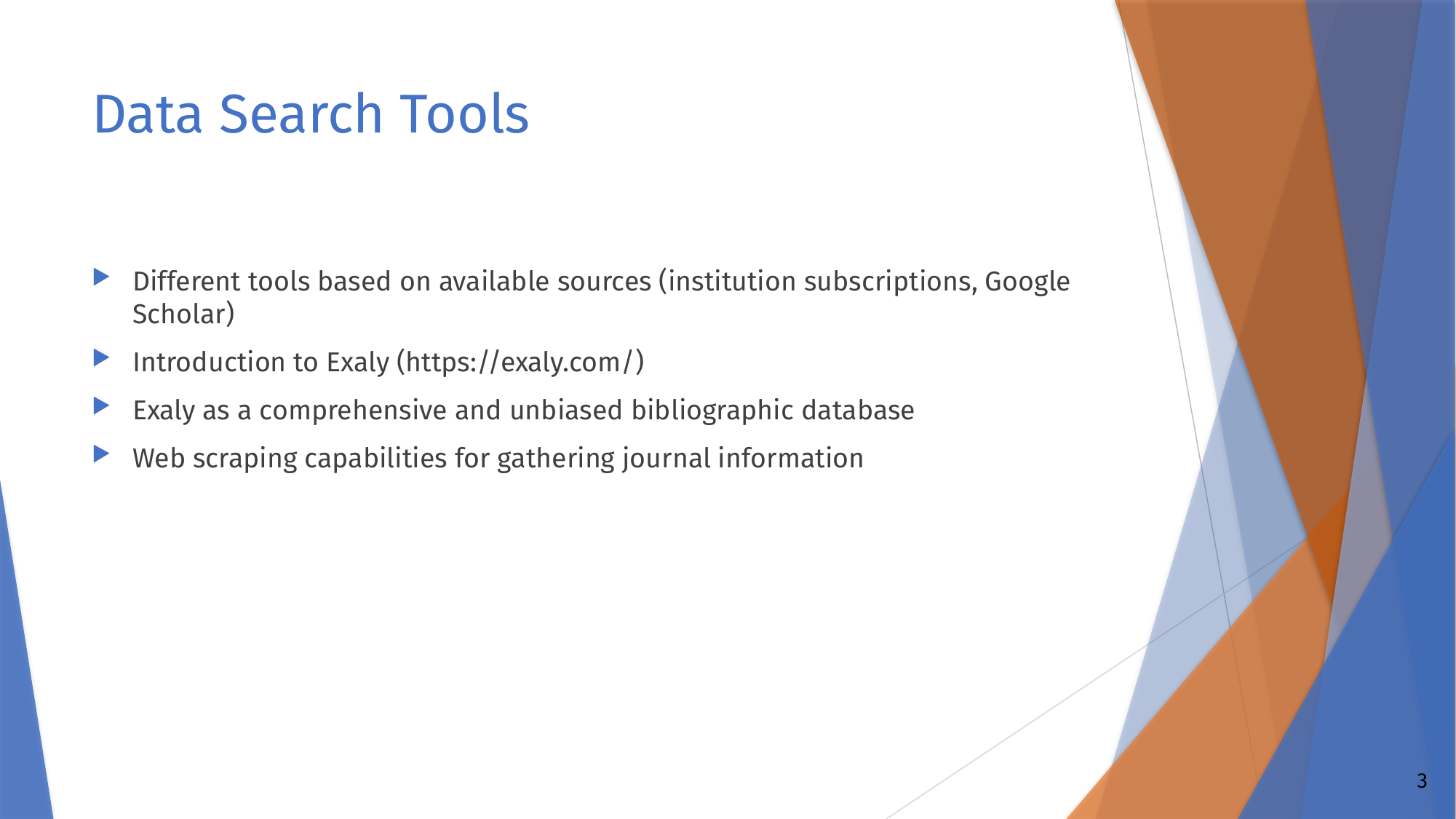

# Data Search Tools
Different tools based on available sources (institution subscriptions, Google Scholar)
Introduction to Exaly (https://exaly.com/)
Exaly as a comprehensive and unbiased bibliographic database
Web scraping capabilities for gathering journal information
3